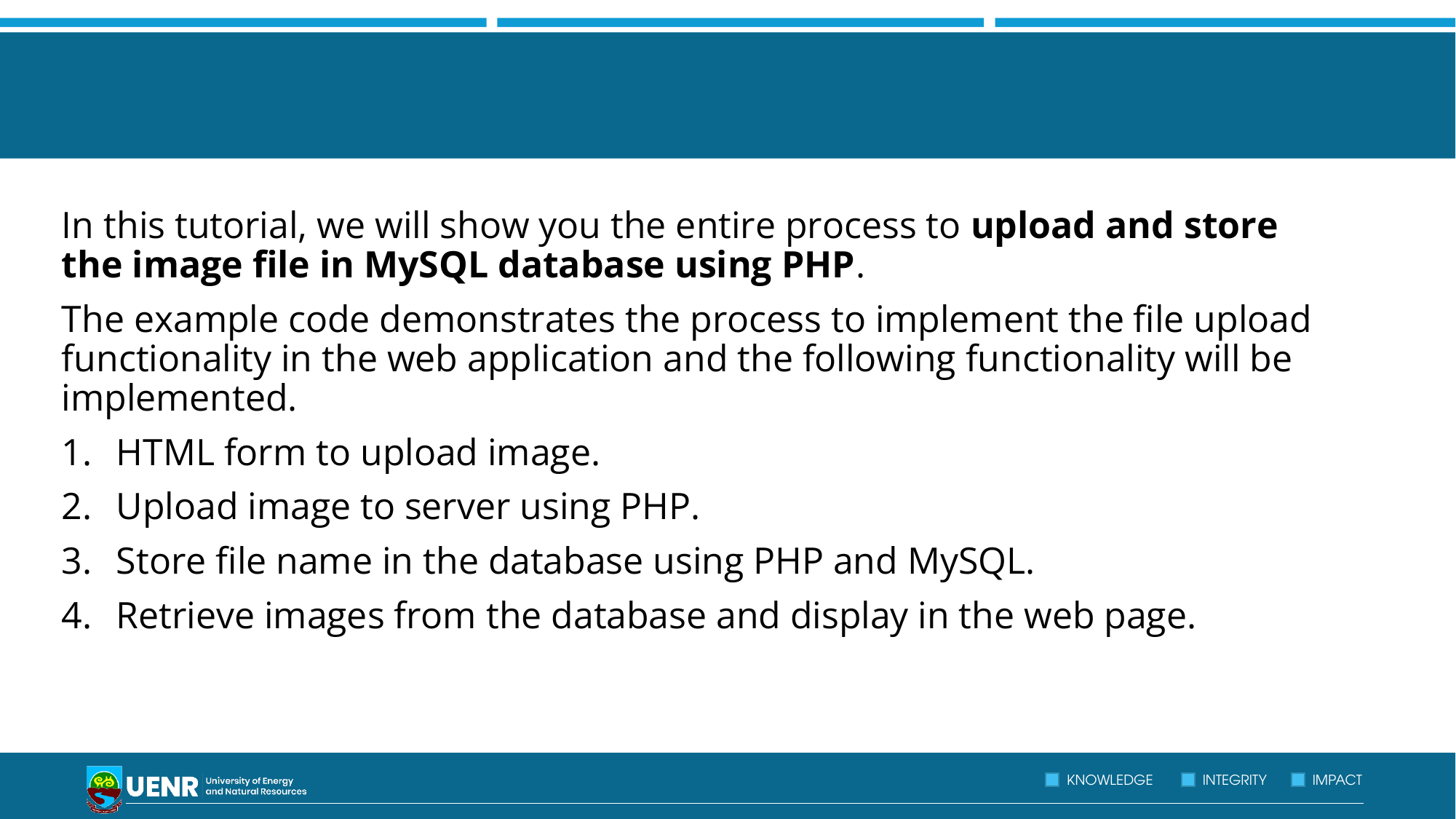

#
In this tutorial, we will show you the entire process to upload and store the image file in MySQL database using PHP.
The example code demonstrates the process to implement the file upload functionality in the web application and the following functionality will be implemented.
HTML form to upload image.
Upload image to server using PHP.
Store file name in the database using PHP and MySQL.
Retrieve images from the database and display in the web page.